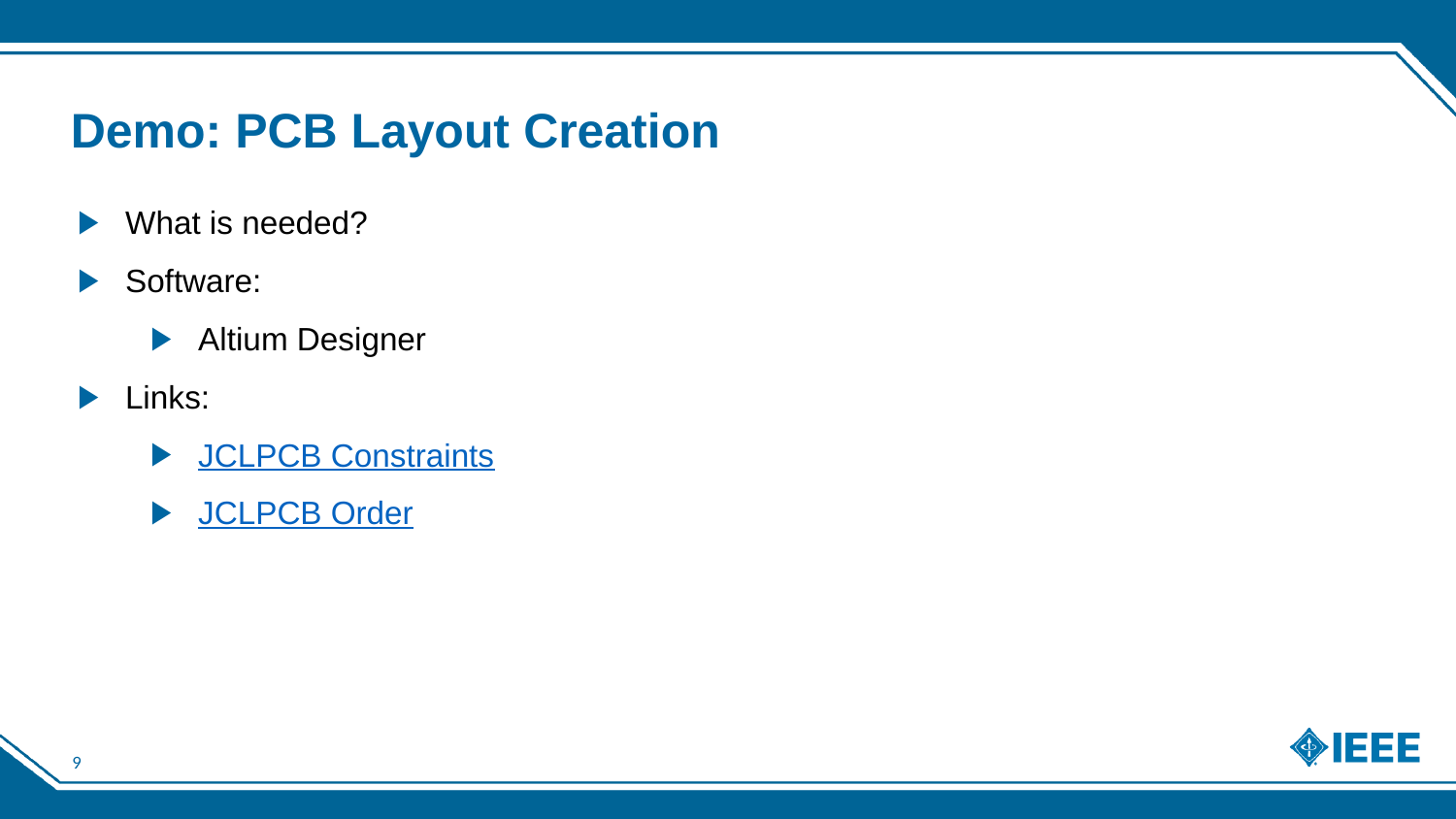

# Demo: PCB Layout Creation
What is needed?
Software:
Altium Designer
Links:
JCLPCB Constraints
JCLPCB Order